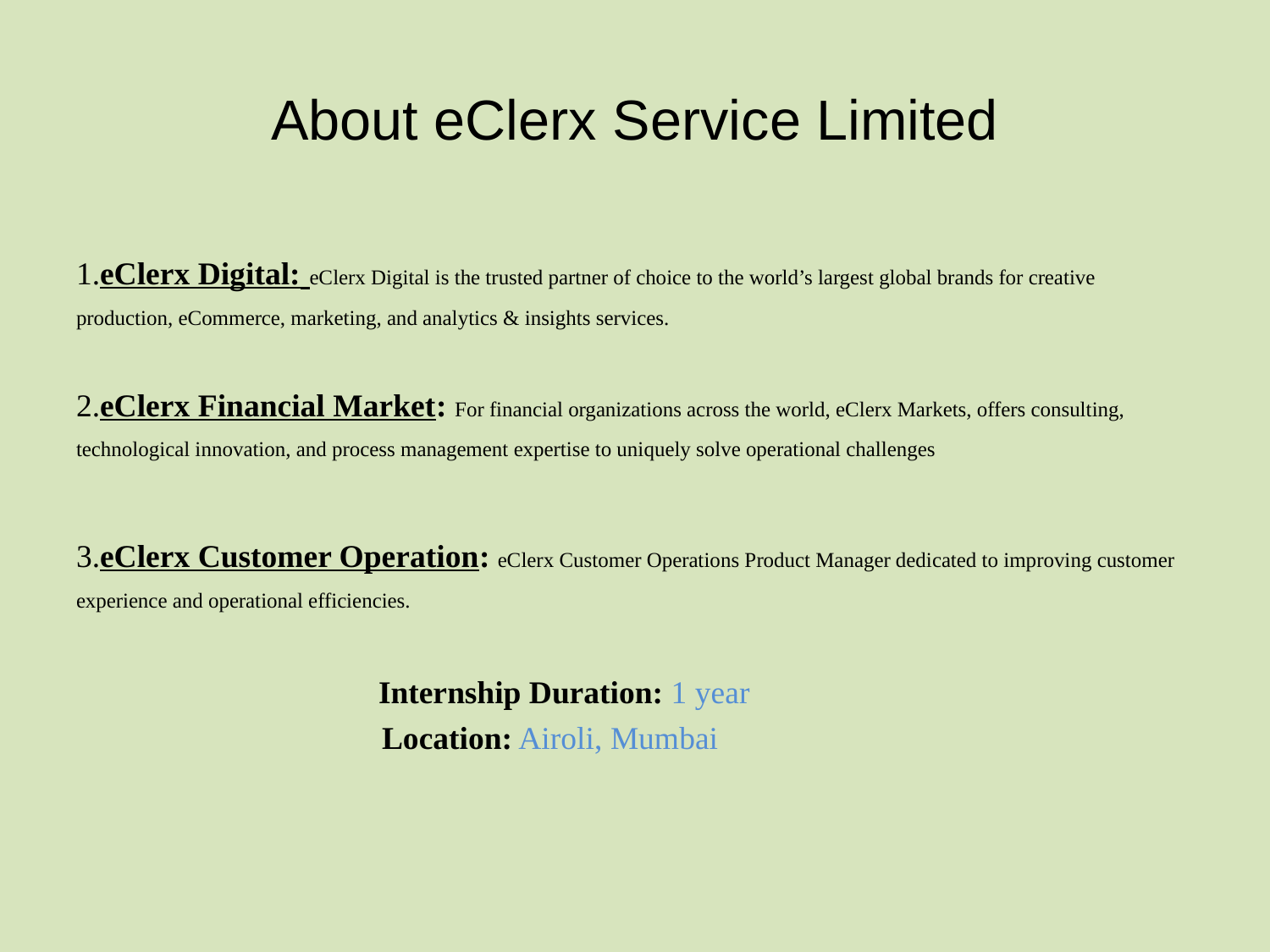

# About eClerx Service Limited
1.eClerx Digital: eClerx Digital is the trusted partner of choice to the world’s largest global brands for creative production, eCommerce, marketing, and analytics & insights services.

2.eClerx Financial Market: For financial organizations across the world, eClerx Markets, offers consulting, technological innovation, and process management expertise to uniquely solve operational challenges

3.eClerx Customer Operation: eClerx Customer Operations Product Manager dedicated to improving customer experience and operational efficiencies.

                                  Internship Duration: 1 year
                                      Location: Airoli, Mumbai